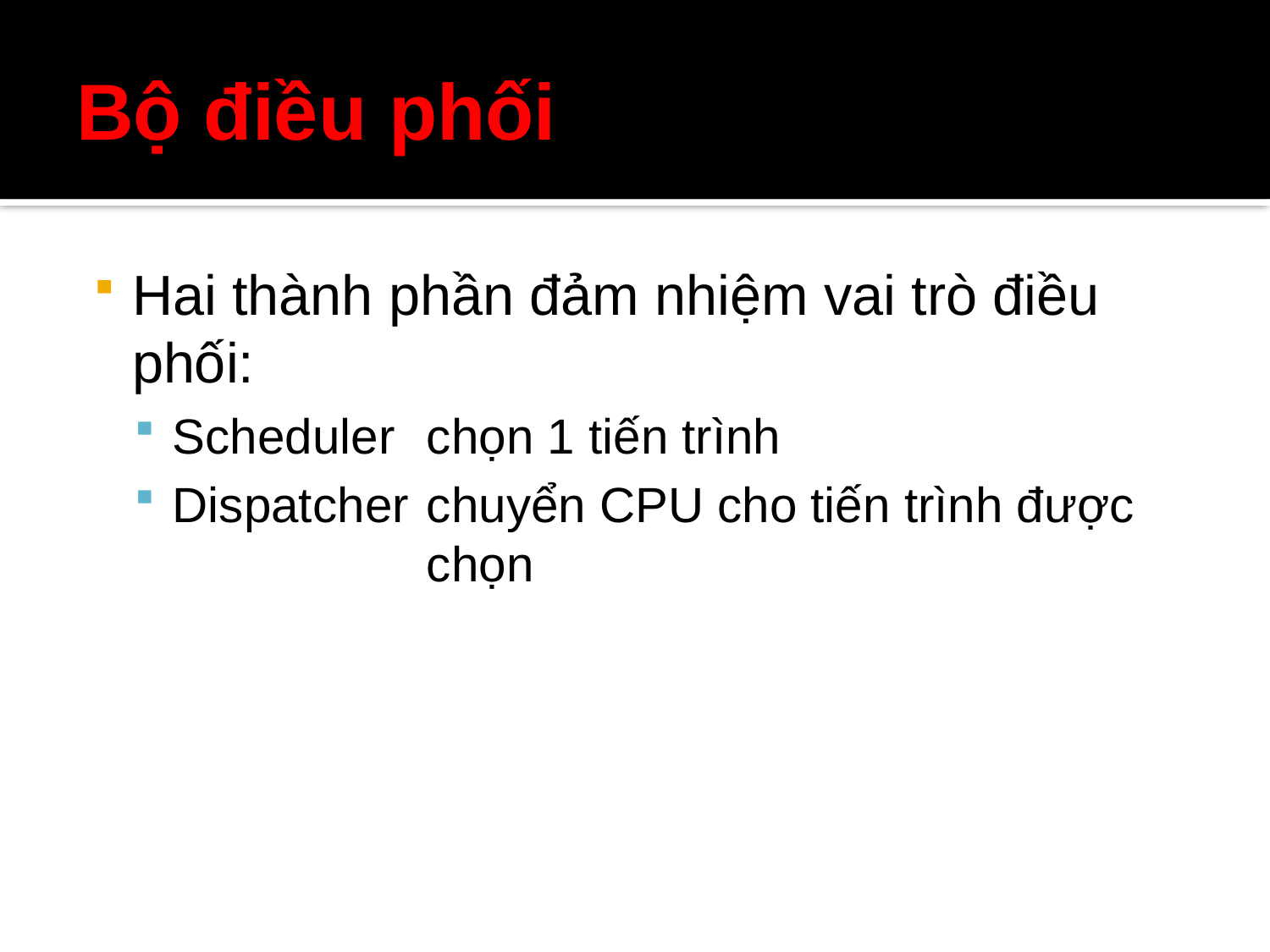

# Bộ điều phối
Hai thành phần đảm nhiệm vai trò điều phối:
Scheduler	chọn 1 tiến trình
Dispatcher	chuyển CPU cho tiến trình được 			chọn